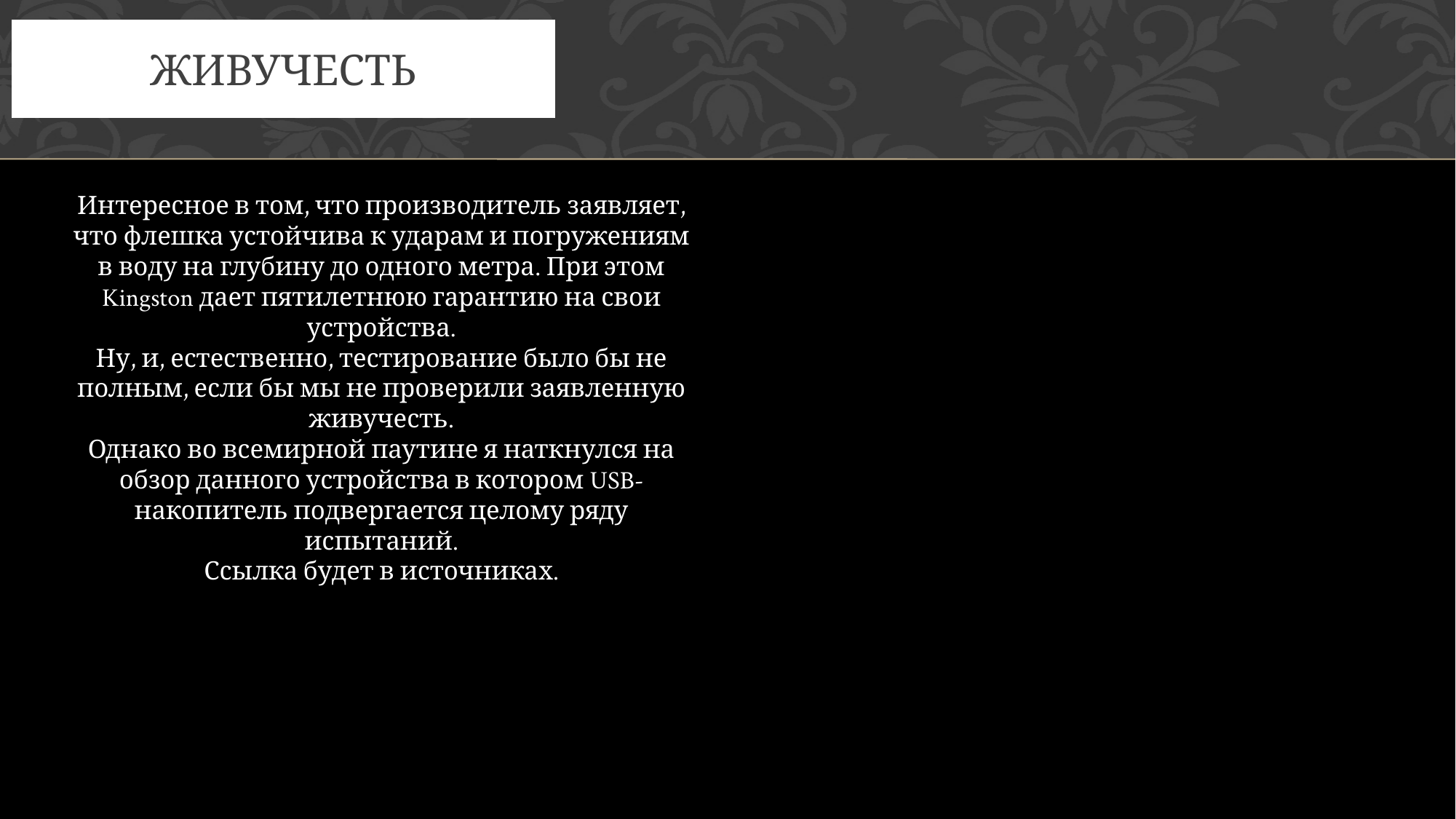

# Живучесть
Интересное в том, что производитель заявляет, что флешка устойчива к ударам и погружениям в воду на глубину до одного метра. При этом Kingston дает пятилетнюю гарантию на свои устройства.
Ну, и, естественно, тестирование было бы не полным, если бы мы не проверили заявленную живучесть.
Однако во всемирной паутине я наткнулся на обзор данного устройства в котором USB-накопитель подвергается целому ряду испытаний.
Ссылка будет в источниках.